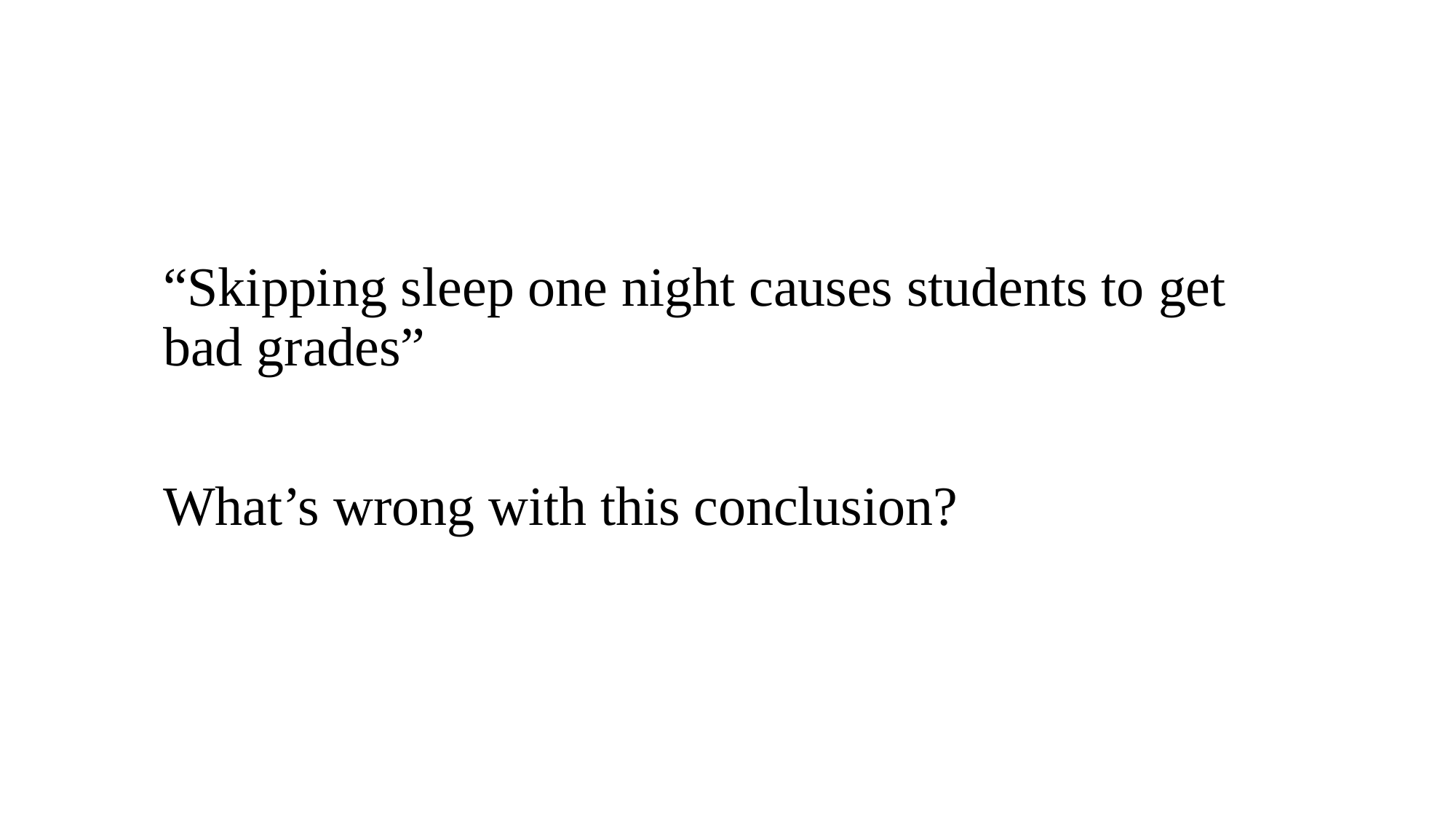

“Skipping sleep one night causes students to get bad grades”

What’s wrong with this conclusion?